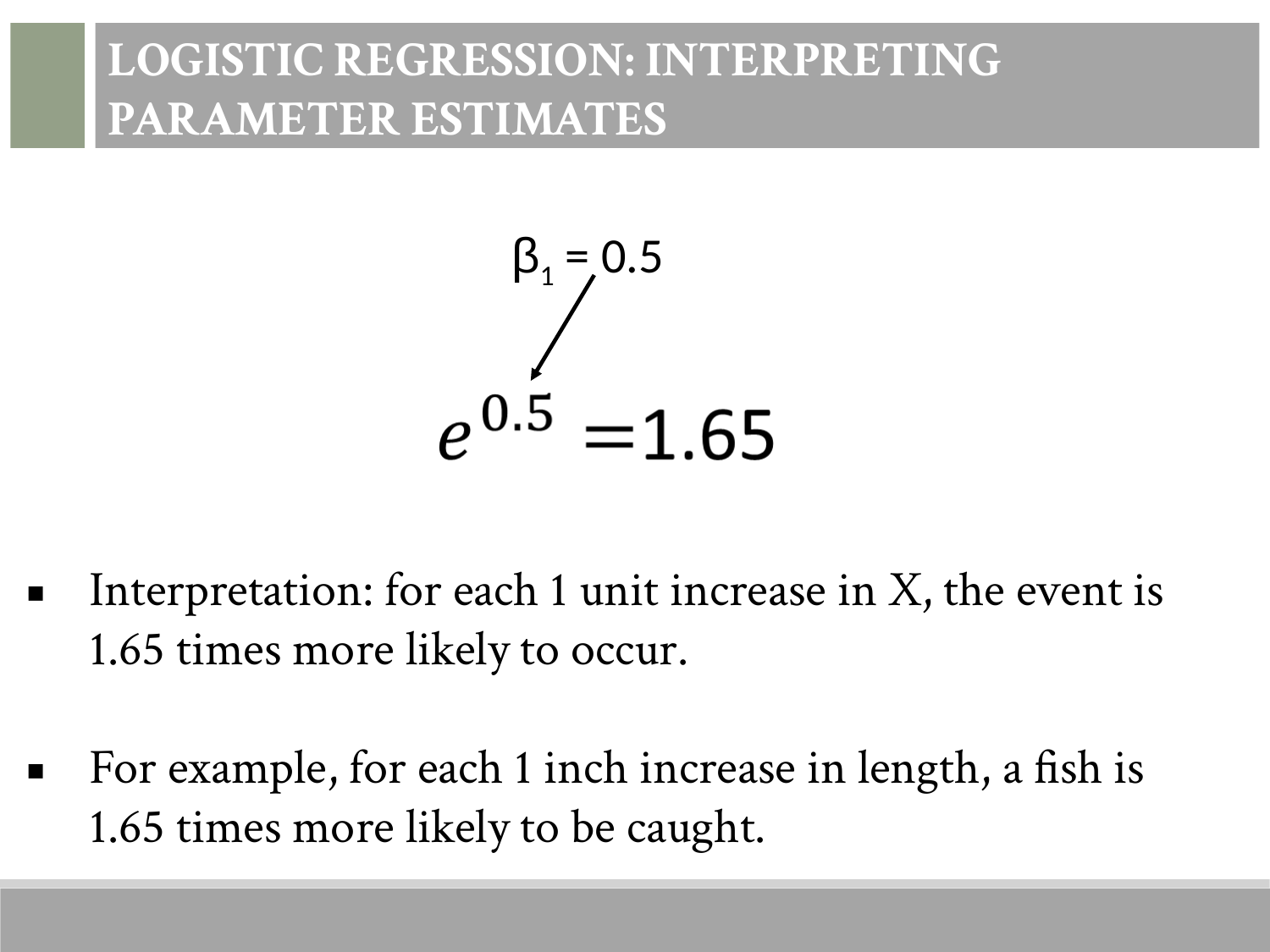

Logistic Regression: Interpreting Parameter Estimates
β1 = 0.5

Interpretation: for each 1 unit increase in X, the event is 1.65 times more likely to occur.

For example, for each 1 inch increase in length, a fish is 1.65 times more likely to be caught.